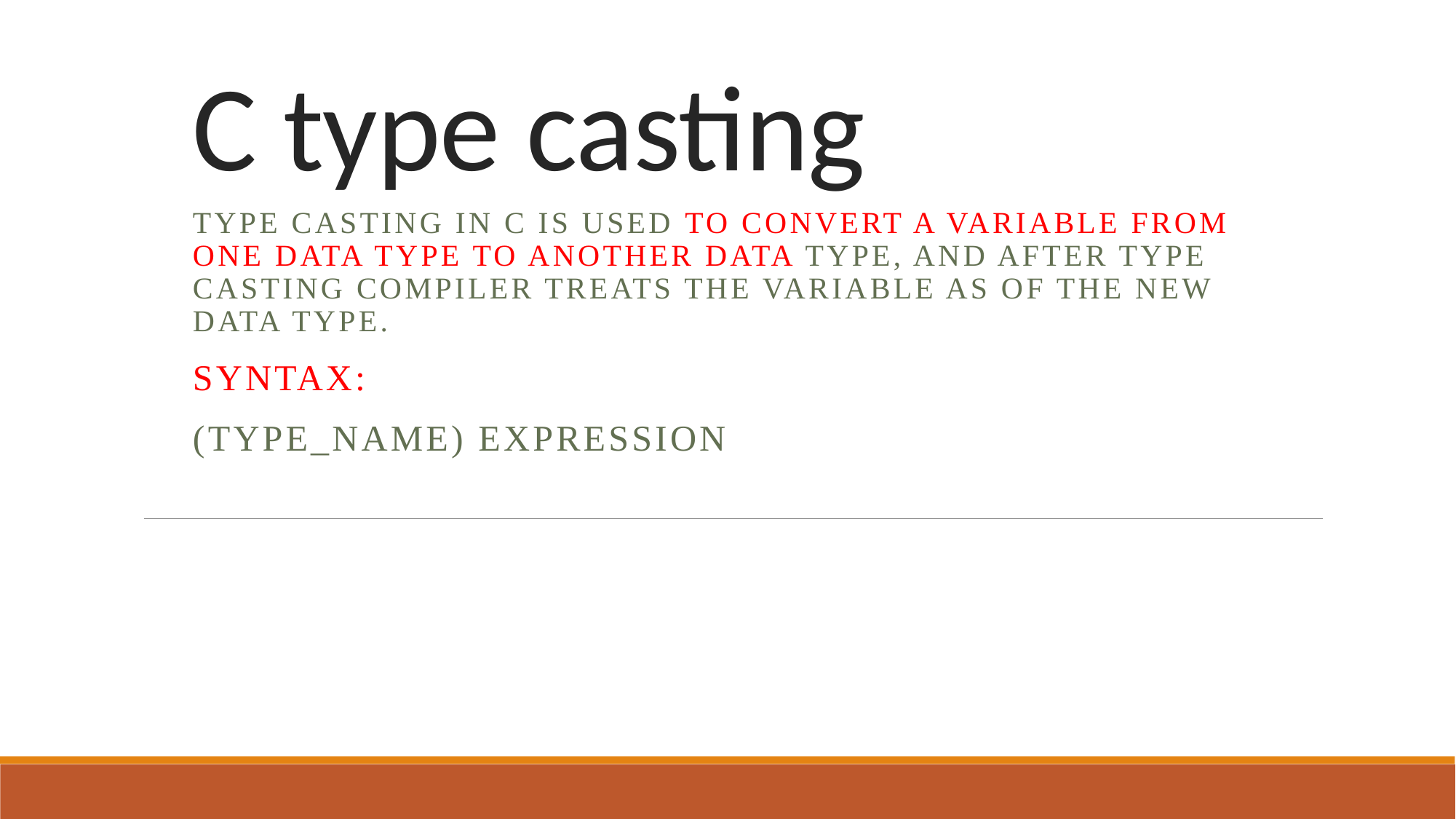

# C type casting
Type Casting in C is used to convert a variable from one data type to another data type, and after type casting compiler treats the variable as of the new data type.
Syntax:
(type_name) expression